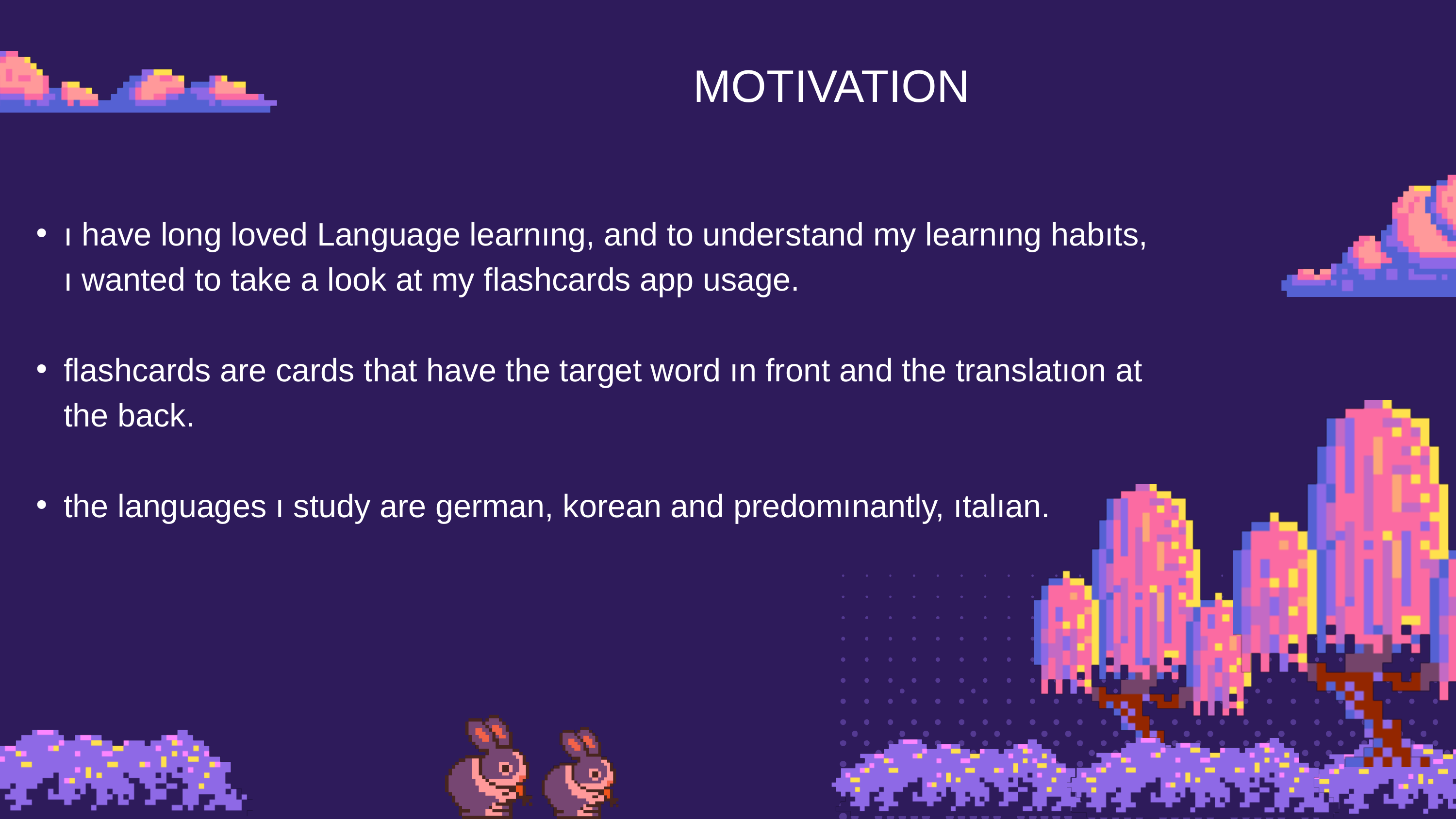

MOTIVATION

ı have long loved Language learnıng, and to understand my learnıng habıts, ı wanted to take a look at my flashcards app usage.

flashcards are cards that have the target word ın front and the translatıon at the back.

the languages ı study are german, korean and predomınantly, ıtalıan.